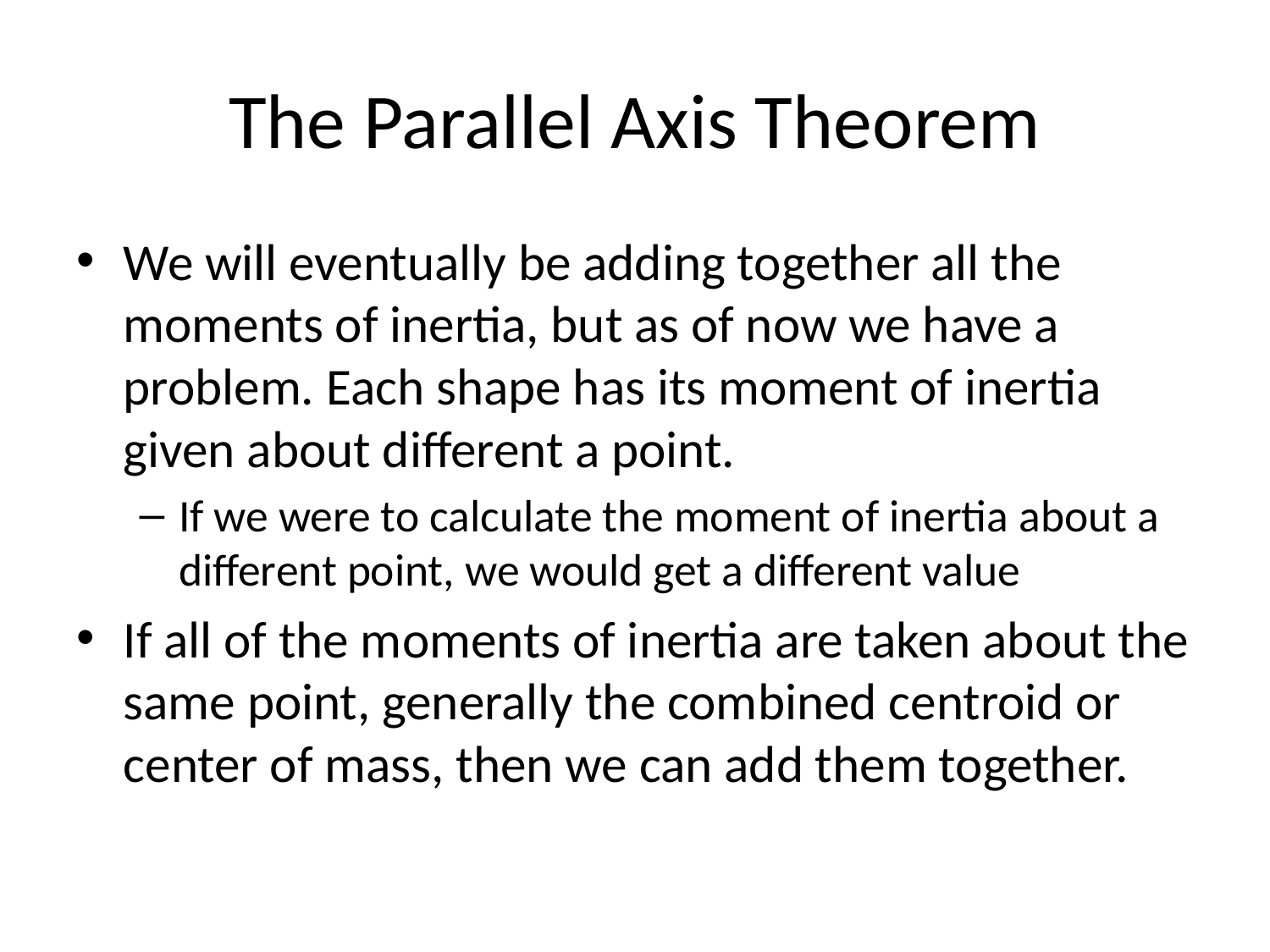

# The Parallel Axis Theorem
We will eventually be adding together all the moments of inertia, but as of now we have a problem. Each shape has its moment of inertia given about different a point.
If we were to calculate the moment of inertia about a different point, we would get a different value
If all of the moments of inertia are taken about the same point, generally the combined centroid or center of mass, then we can add them together.